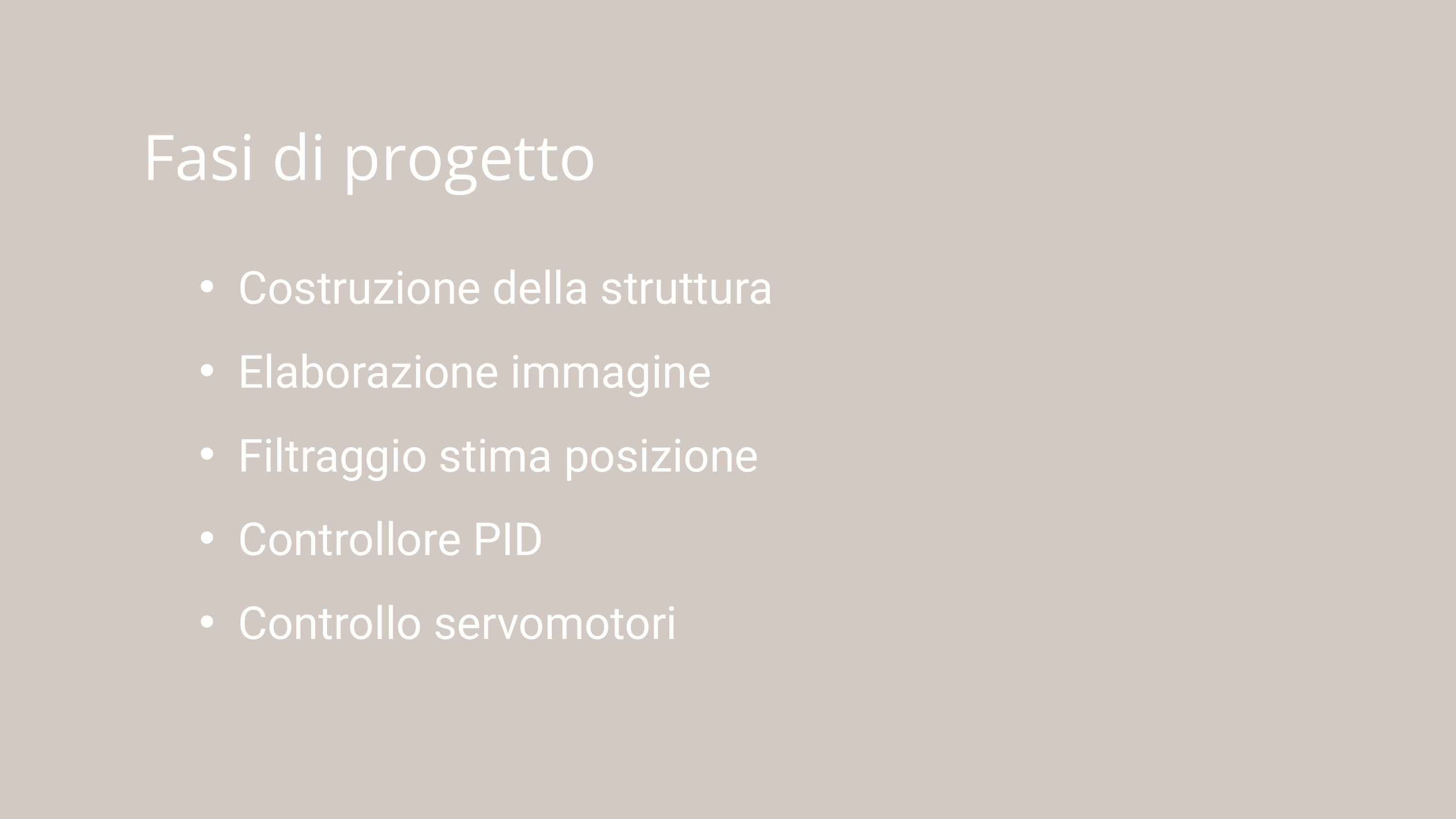

Fasi di progetto
Costruzione della struttura
Elaborazione immagine
Filtraggio stima posizione
Controllore PID
Controllo servomotori